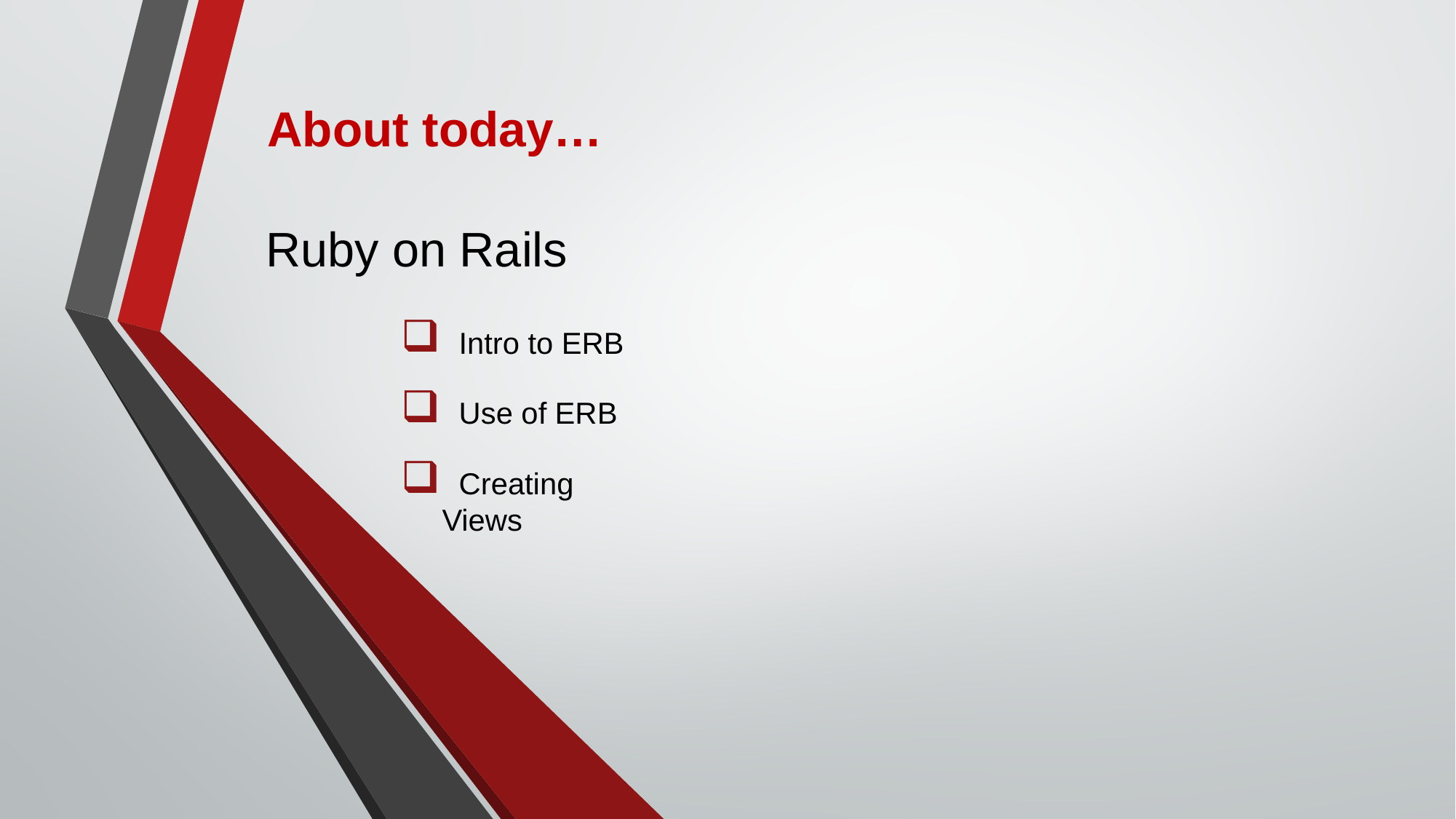

About today…
Ruby on Rails
  Intro to ERB
  Use of ERB
  Creating Views